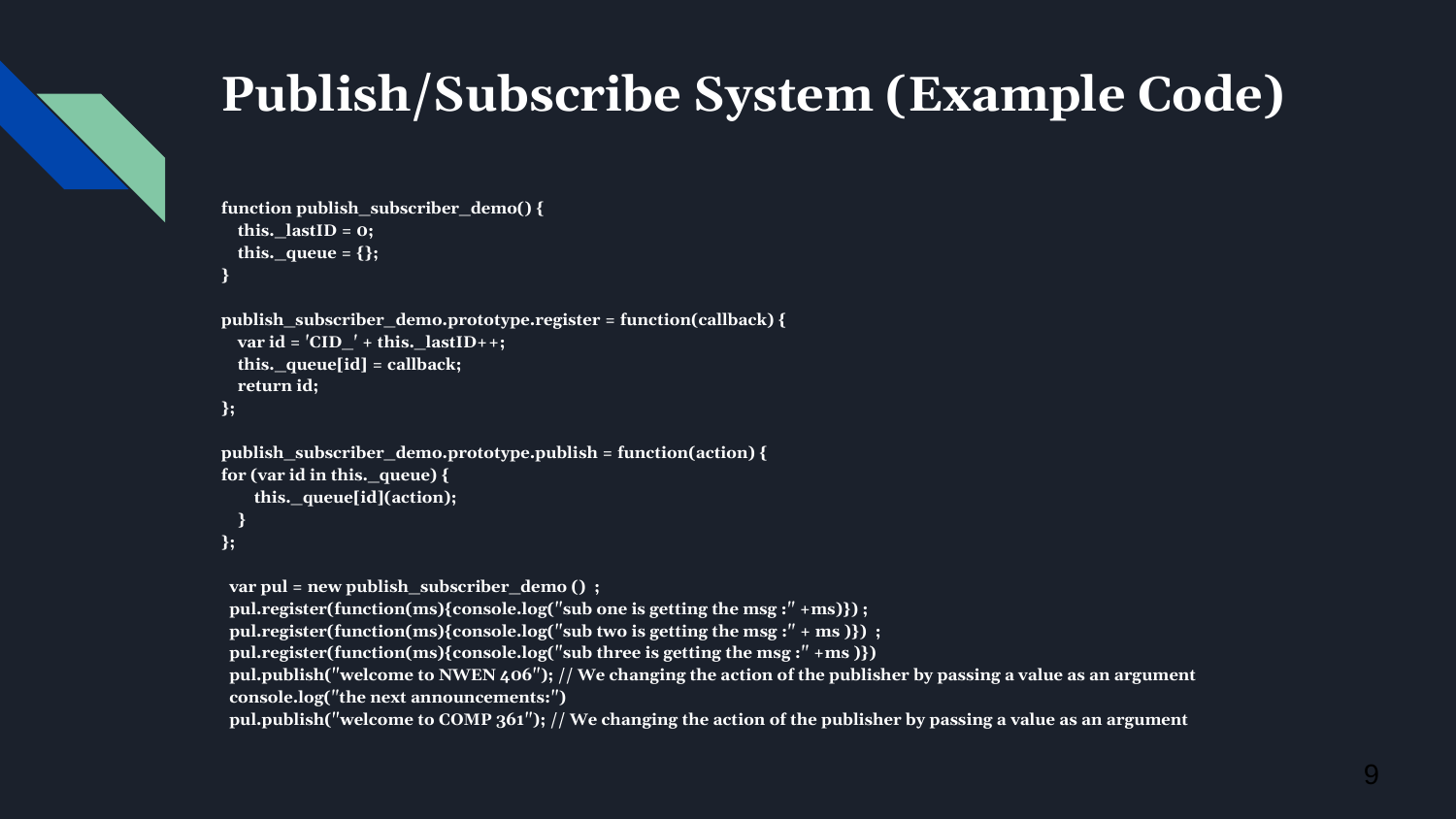

# Publish/Subscribe System (Example Code)
function publish_subscriber_demo() {
    this._lastID = 0;
    this._queue = {};
}

publish_subscriber_demo.prototype.register = function(callback) {
    var id = 'CID_' + this._lastID++;
    this._queue[id] = callback;
    return id;
};

publish_subscriber_demo.prototype.publish = function(action) {
for (var id in this._queue) {
        this._queue[id](action);
    }
};

  var pul = new publish_subscriber_demo ()  ;
  pul.register(function(ms){console.log("sub one is getting the msg :" +ms)}) ;
  pul.register(function(ms){console.log("sub two is getting the msg :" + ms )})  ;
  pul.register(function(ms){console.log("sub three is getting the msg :" +ms )})
  pul.publish("welcome to NWEN 406"); // We changing the action of the publisher by passing a value as an argument
  console.log("the next announcements:")
  pul.publish("welcome to COMP 361"); // We changing the action of the publisher by passing a value as an argument

9